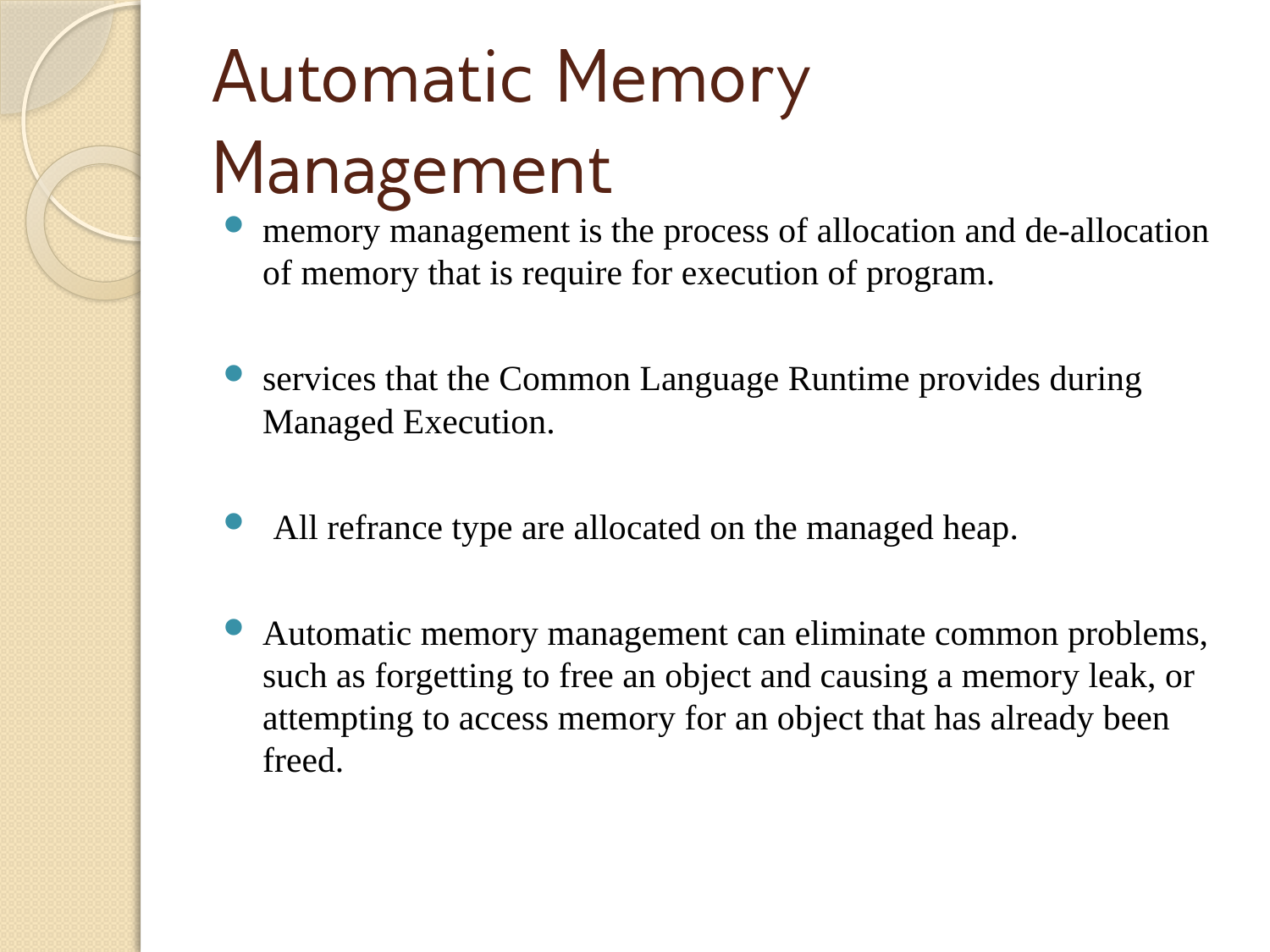

# Automatic Memory Management
memory management is the process of allocation and de-allocation of memory that is require for execution of program.

services that the Common Language Runtime provides during Managed Execution.

 All refrance type are allocated on the managed heap.

Automatic memory management can eliminate common problems, such as forgetting to free an object and causing a memory leak, or attempting to access memory for an object that has already been freed.